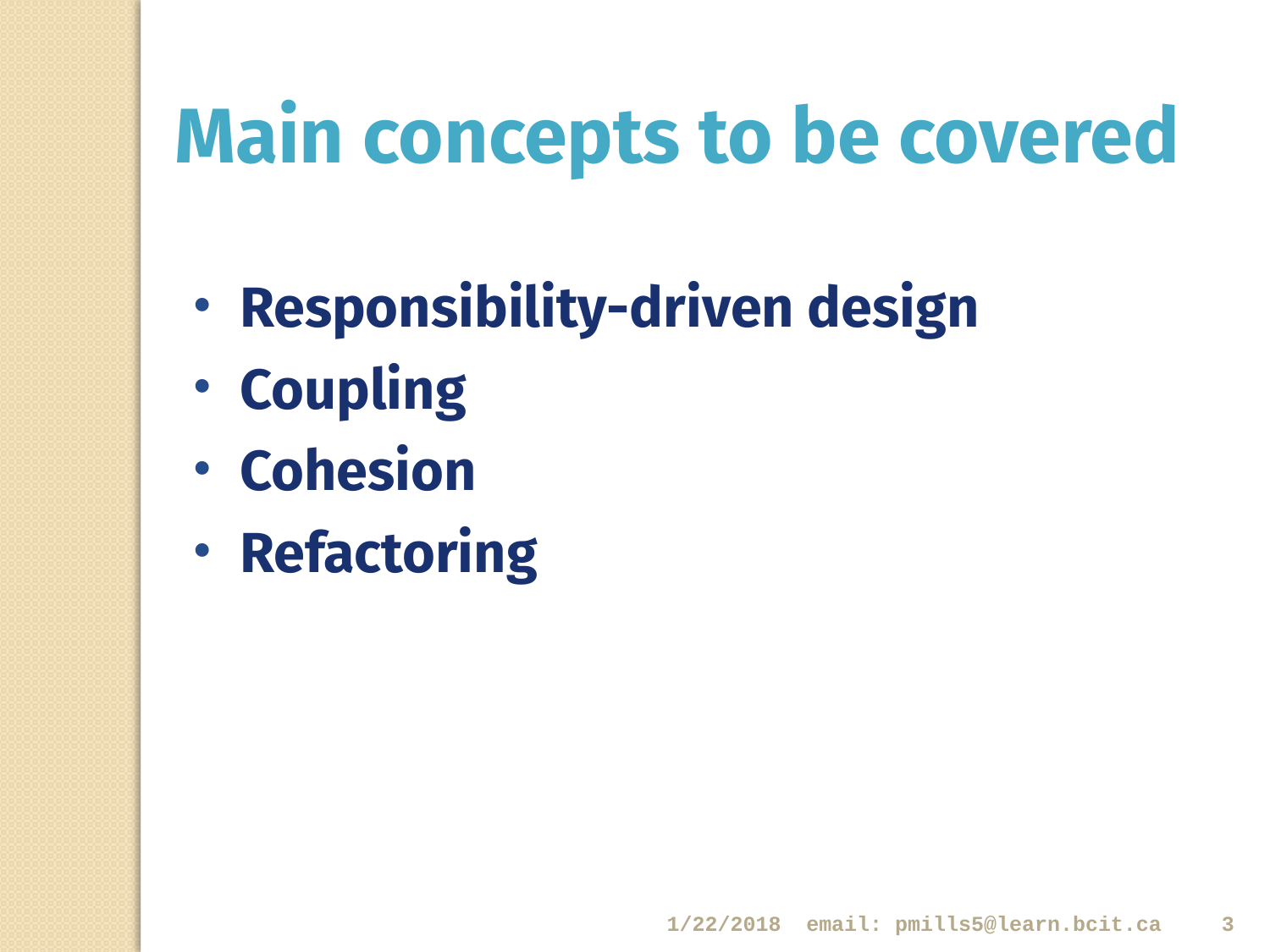

Main concepts to be covered
Responsibility-driven design
Coupling
Cohesion
Refactoring
1/22/2018
email: pmills5@learn.bcit.ca
3